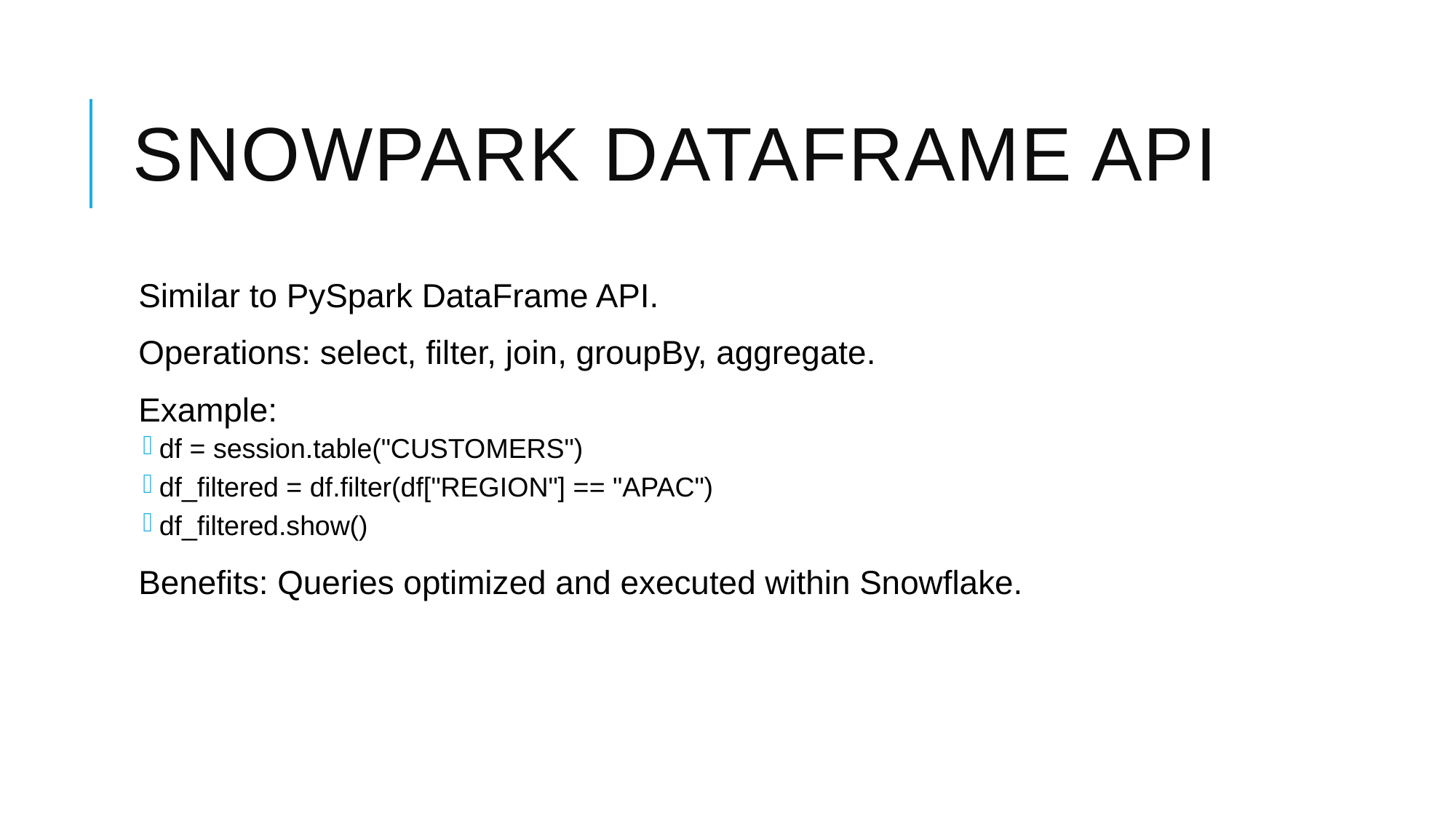

# Snowpark DataFrame API
Similar to PySpark DataFrame API.
Operations: select, filter, join, groupBy, aggregate.
Example:
df = session.table("CUSTOMERS")
df_filtered = df.filter(df["REGION"] == "APAC")
df_filtered.show()
Benefits: Queries optimized and executed within Snowflake.